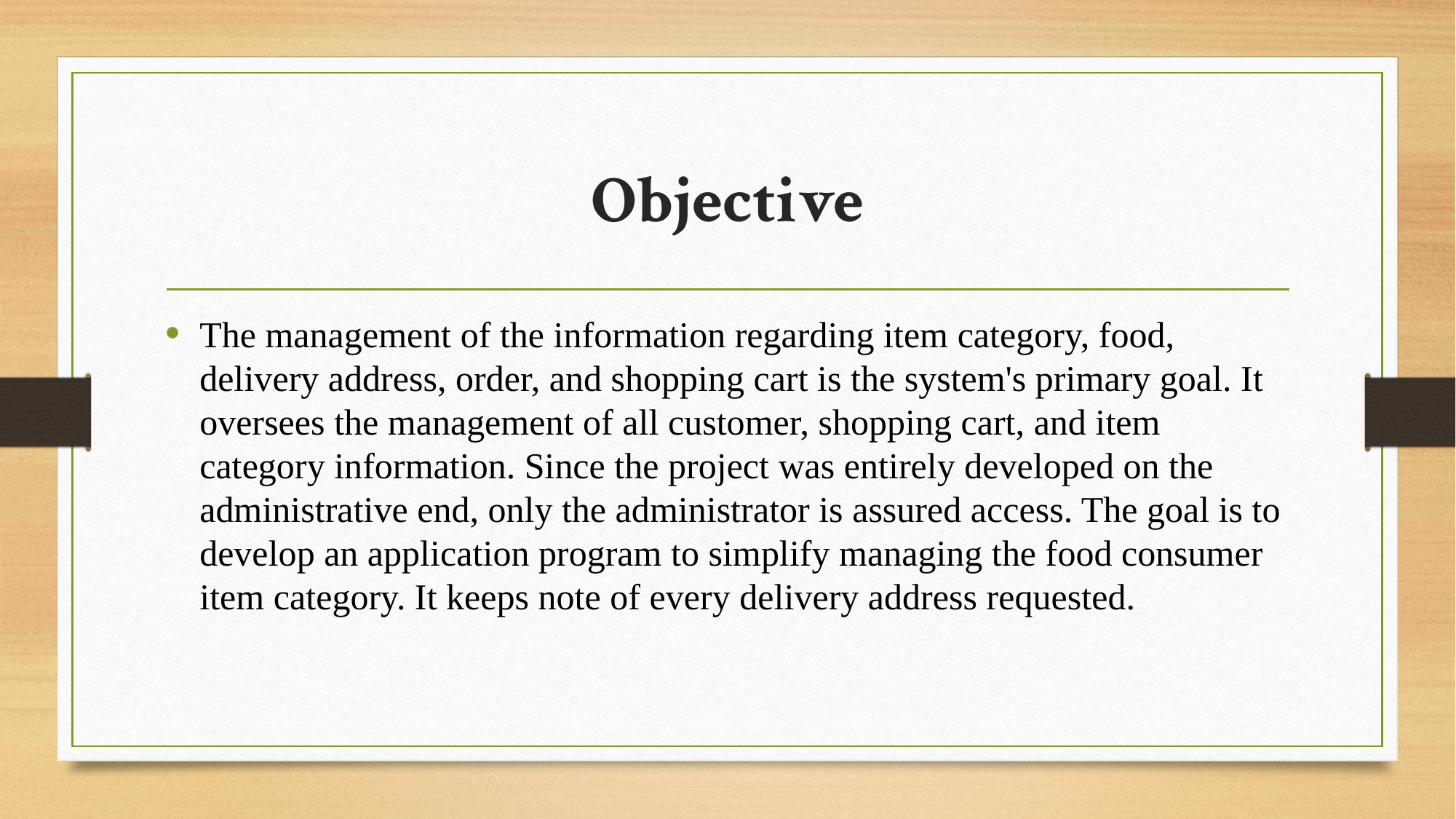

# Objective
The management of the information regarding item category, food, delivery address, order, and shopping cart is the system's primary goal. It oversees the management of all customer, shopping cart, and item category information. Since the project was entirely developed on the administrative end, only the administrator is assured access. The goal is to develop an application program to simplify managing the food consumer item category. It keeps note of every delivery address requested.